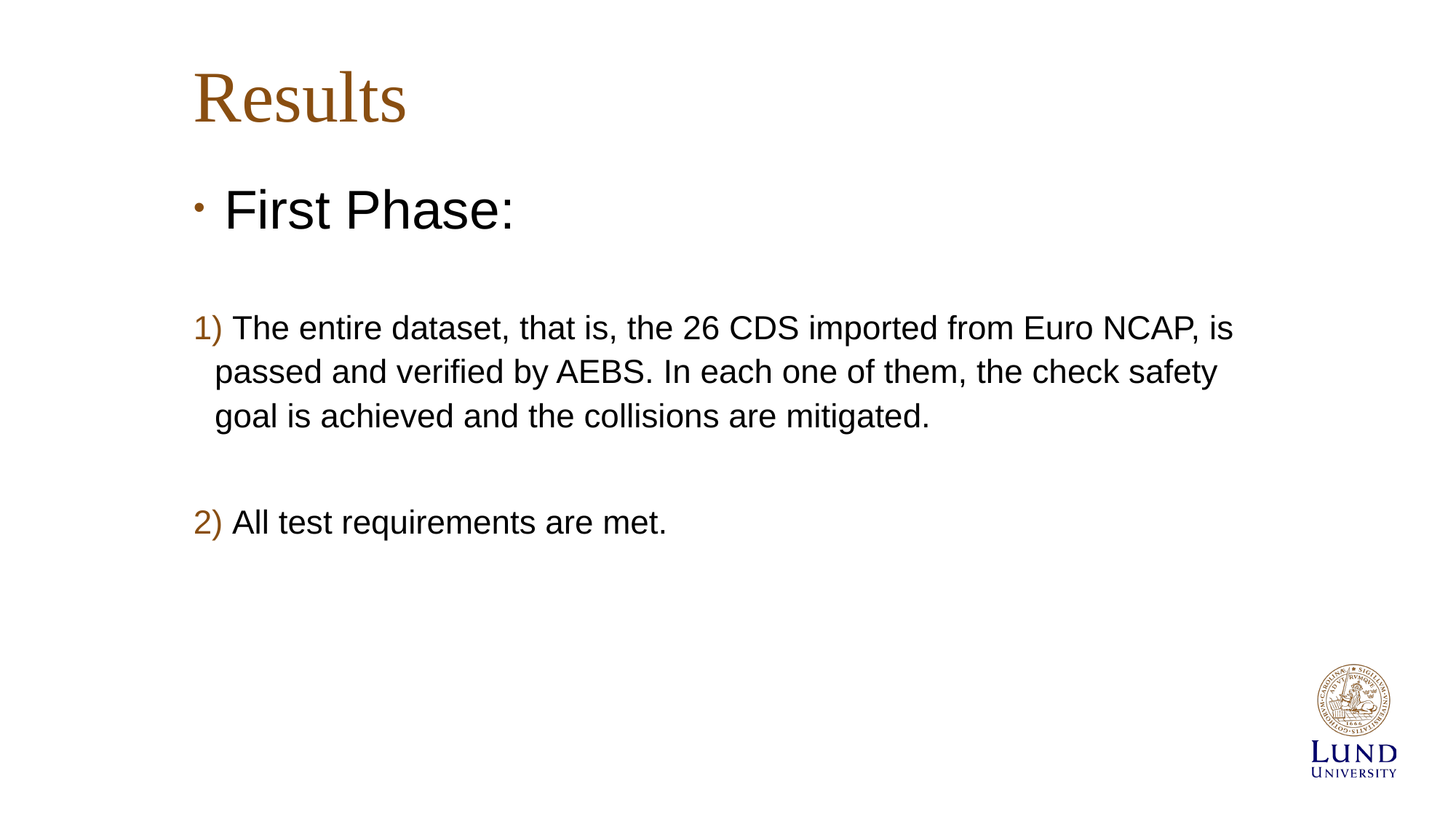

# Results
 First Phase:

 The entire dataset, that is, the 26 CDS imported from Euro NCAP, is passed and verified by AEBS. In each one of them, the check safety goal is achieved and the collisions are mitigated.

 All test requirements are met.